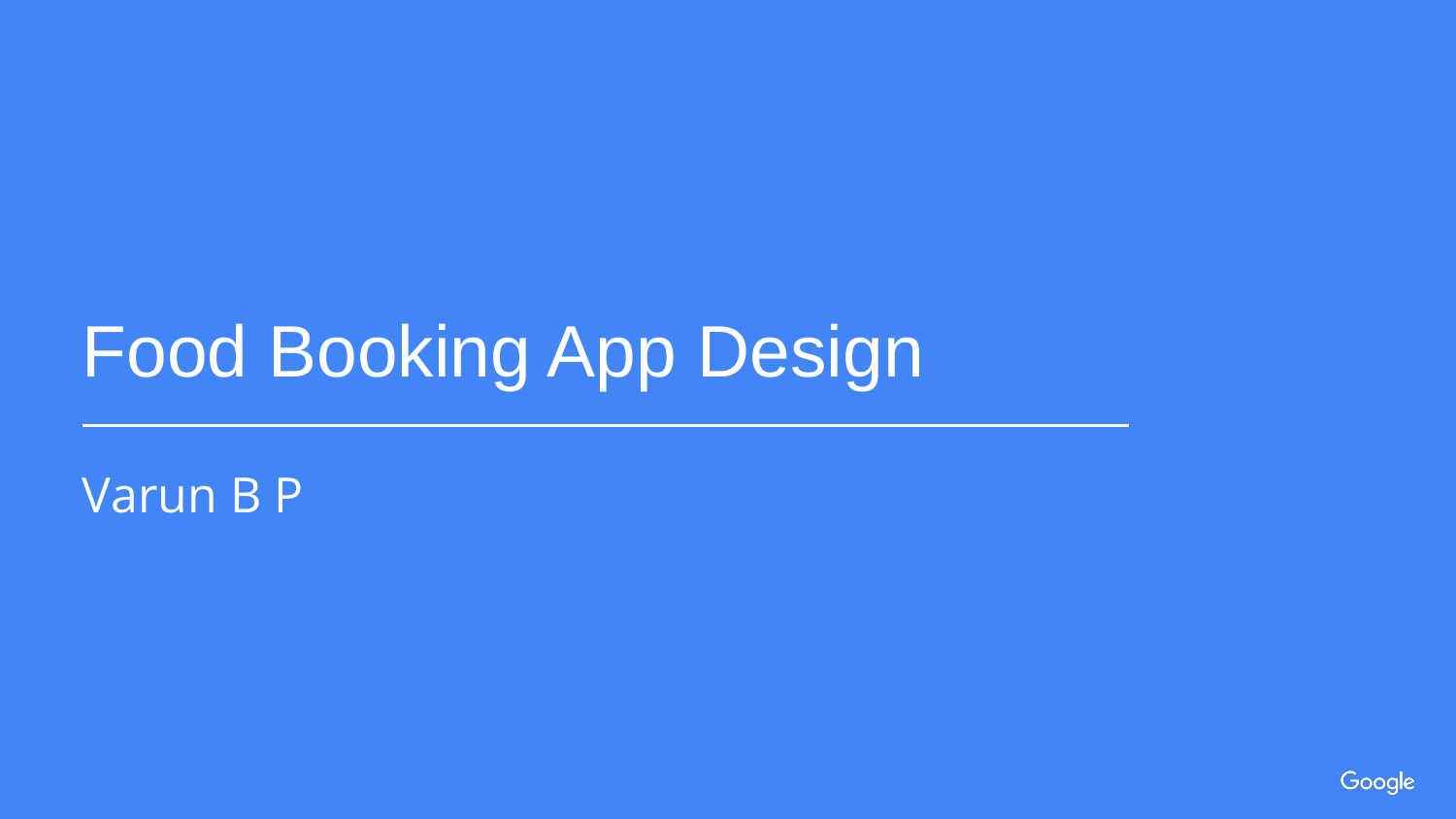

Food Booking App Design
Varun B P